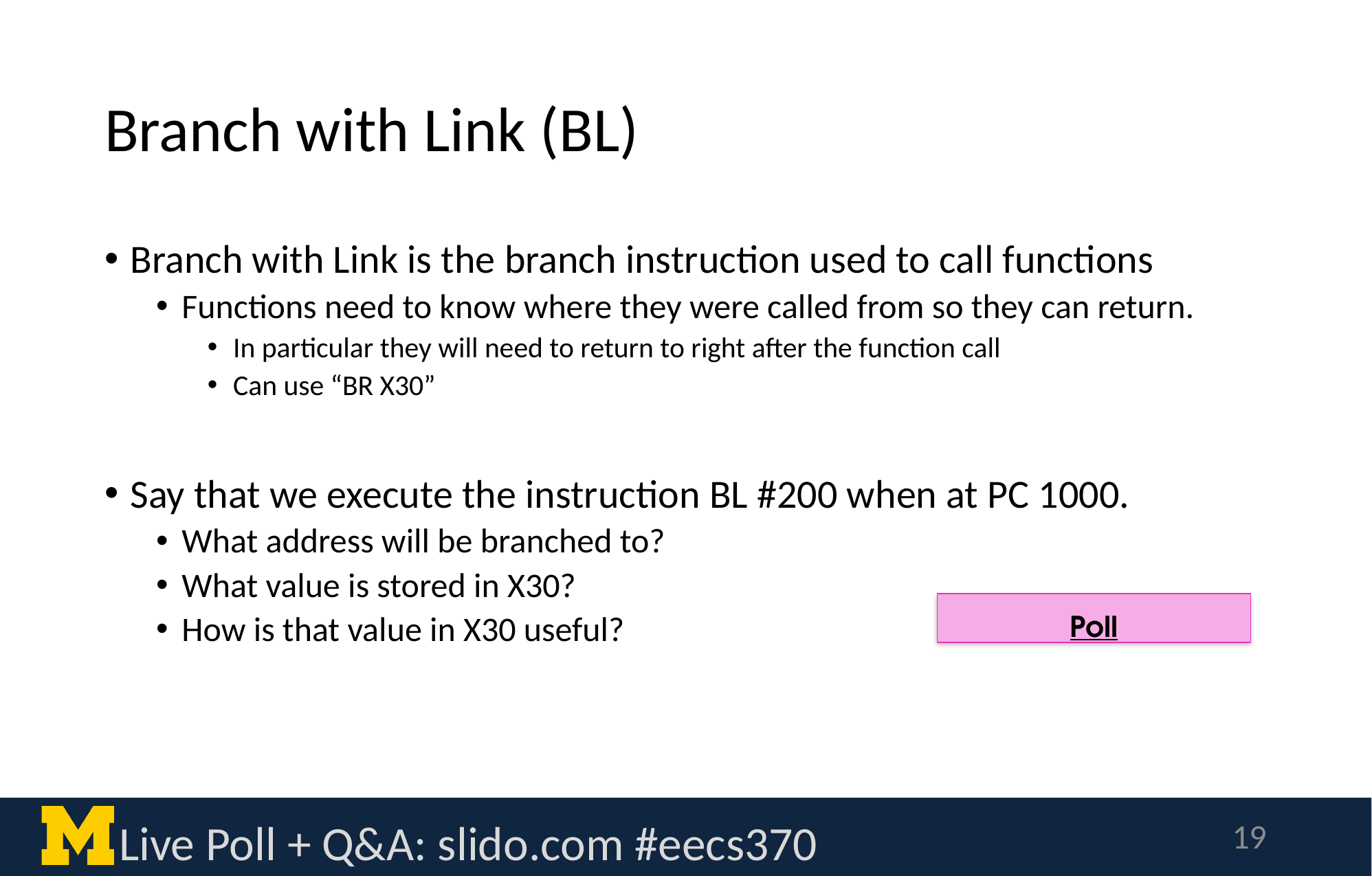

# Branch with Link (BL)
Branch with Link is the branch instruction used to call functions
Functions need to know where they were called from so they can return.
In particular they will need to return to right after the function call
Can use “BR X30”

Say that we execute the instruction BL #200 when at PC 1000.
What address will be branched to?
What value is stored in X30?
How is that value in X30 useful?

Poll
Live Poll + Q&A: slido.com #eecs370
19